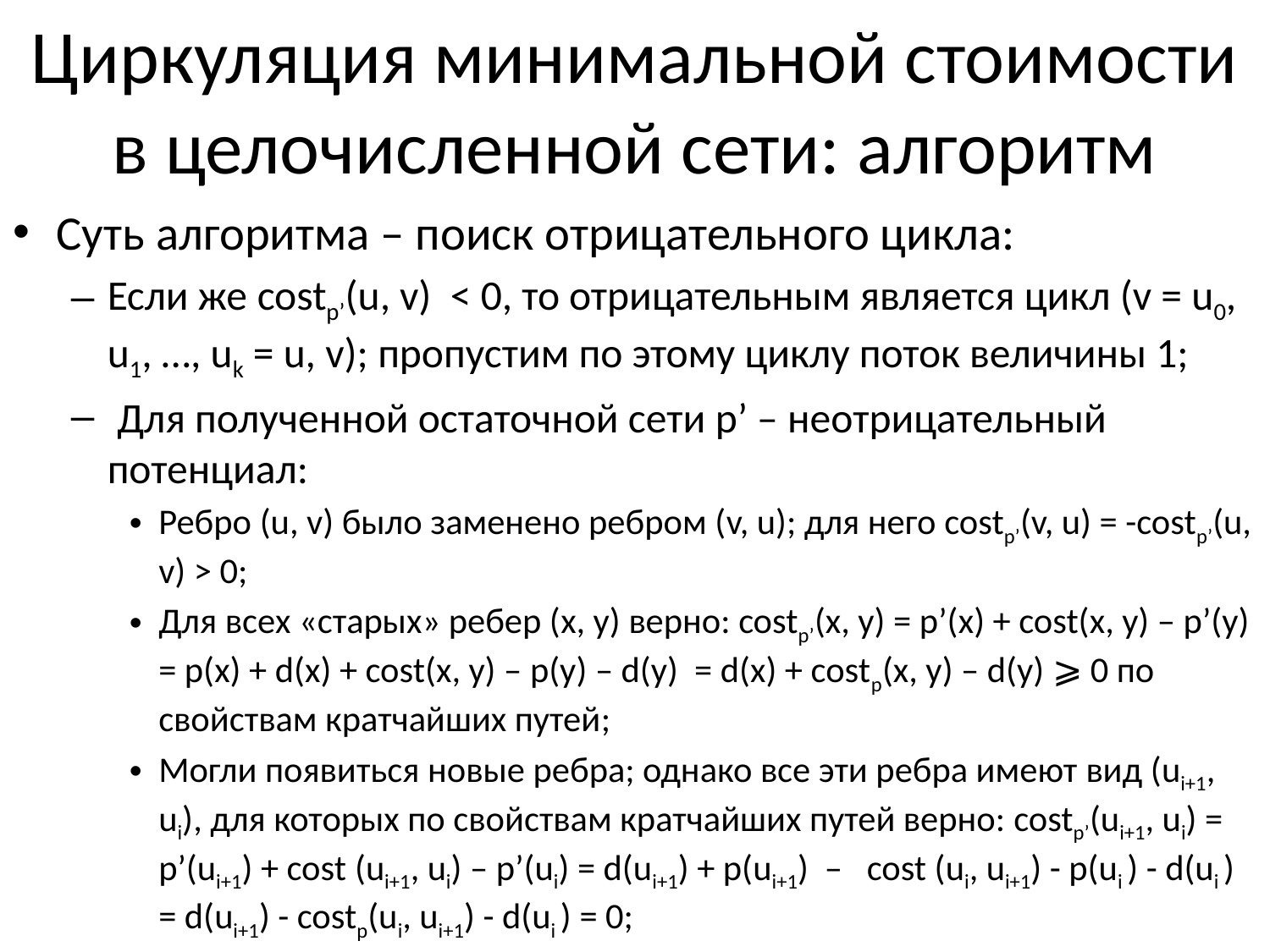

# Циркуляция минимальной стоимости в целочисленной сети: алгоритм
Суть алгоритма – поиск отрицательного цикла:
Если же costp’(u, v)  < 0, то отрицательным является цикл (v = u0, u1, …, uk = u, v); пропустим по этому циклу поток величины 1;
 Для полученной остаточной сети p’ – неотрицательный потенциал:
Ребро (u, v) было заменено ребром (v, u); для него costp’(v, u) = -costp’(u, v) > 0;
Для всех «старых» ребер (x, y) верно: costp’(x, y) = p’(x) + cost(x, y) – p’(y) = p(x) + d(x) + cost(x, y) – p(y) – d(y)  = d(x) + costp(x, y) – d(y) ⩾ 0 по свойствам кратчайших путей;
Могли появиться новые ребра; однако все эти ребра имеют вид (ui+1, ui), для которых по свойствам кратчайших путей верно: costp’(ui+1, ui) = p’(ui+1) + cost (ui+1, ui) – p’(ui) = d(ui+1) + p(ui+1)  –   cost (ui, ui+1) - p(ui ) - d(ui ) = d(ui+1) - costp(ui, ui+1) - d(ui ) = 0;